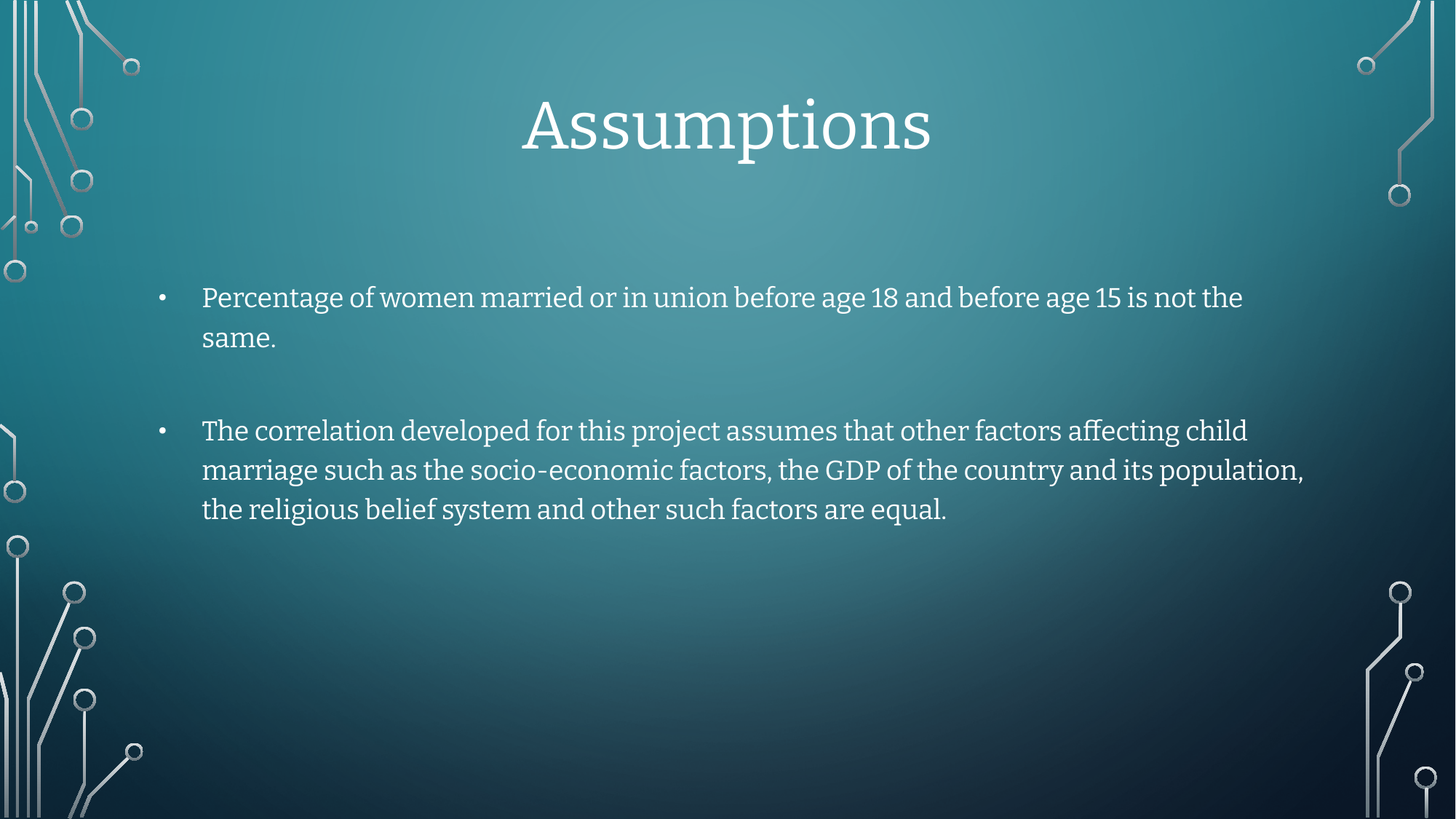

# Assumptions
Percentage of women married or in union before age 18 and before age 15 is not the same.

The correlation developed for this project assumes that other factors affecting child marriage such as the socio-economic factors, the GDP of the country and its population, the religious belief system and other such factors are equal.